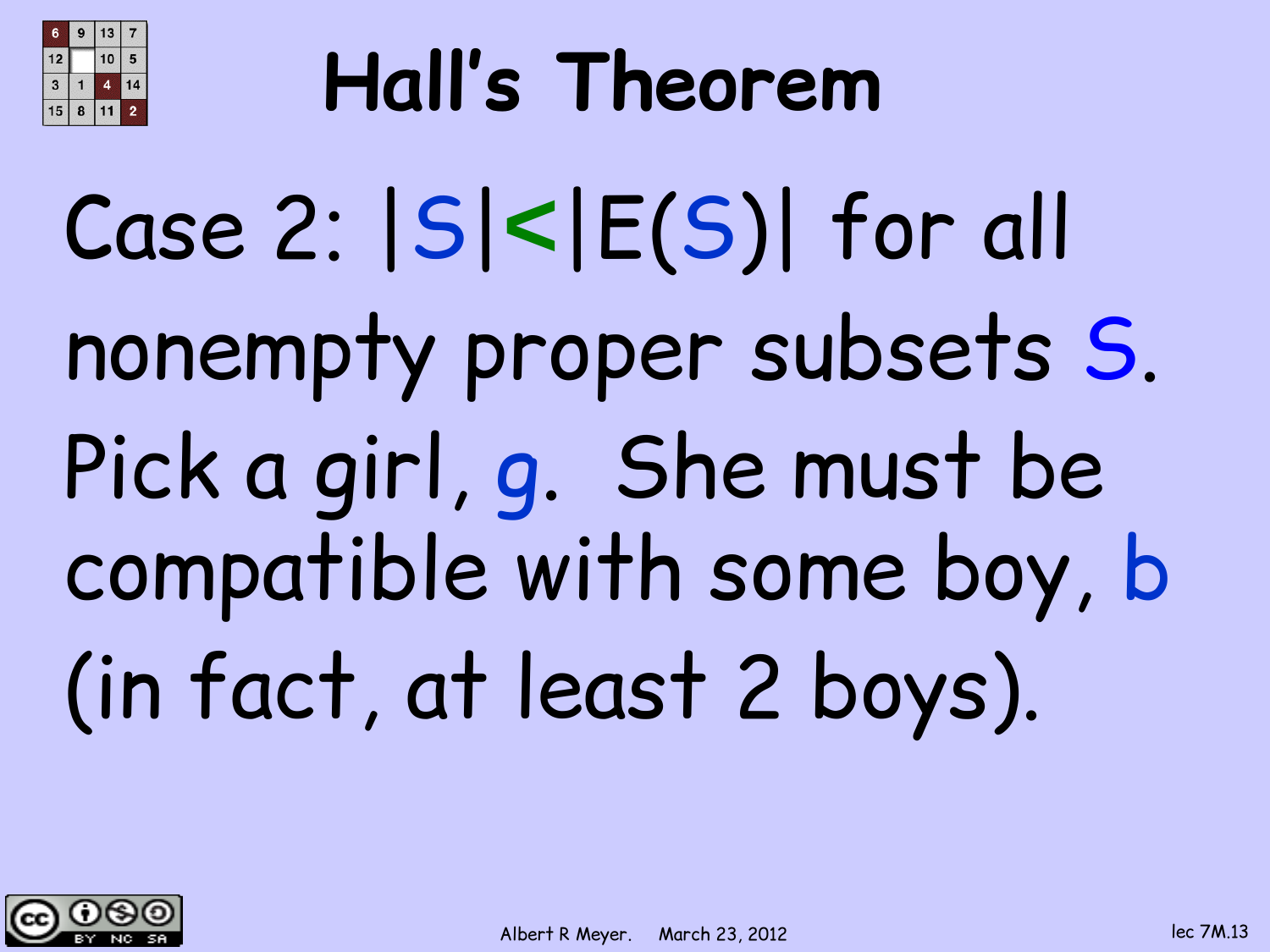

# Hall’s Theorem
Case 2: |S|<|E(S)| for all
nonempty proper subsets S.
Pick a girl, g.  She must be compatible with some boy, b
(in fact, at least 2 boys).
lec 7M.13